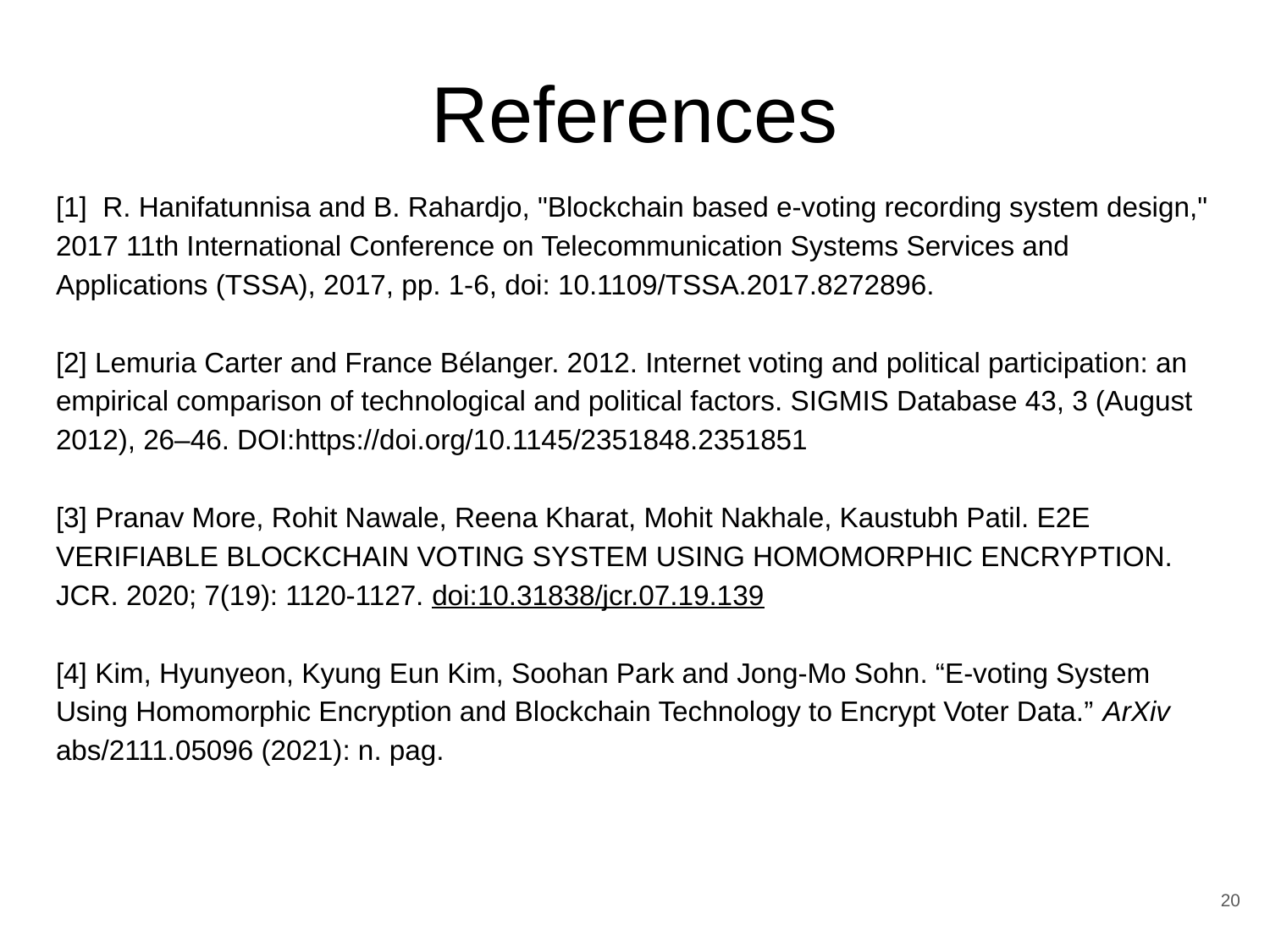

# References
[1]  R. Hanifatunnisa and B. Rahardjo, "Blockchain based e-voting recording system design," 2017 11th International Conference on Telecommunication Systems Services and Applications (TSSA), 2017, pp. 1-6, doi: 10.1109/TSSA.2017.8272896.

[2] Lemuria Carter and France Bélanger. 2012. Internet voting and political participation: an empirical comparison of technological and political factors. SIGMIS Database 43, 3 (August 2012), 26–46. DOI:https://doi.org/10.1145/2351848.2351851

[3] Pranav More, Rohit Nawale, Reena Kharat, Mohit Nakhale, Kaustubh Patil. E2E VERIFIABLE BLOCKCHAIN VOTING SYSTEM USING HOMOMORPHIC ENCRYPTION. JCR. 2020; 7(19): 1120-1127. doi:10.31838/jcr.07.19.139

[4] Kim, Hyunyeon, Kyung Eun Kim, Soohan Park and Jong-Mo Sohn. “E-voting System Using Homomorphic Encryption and Blockchain Technology to Encrypt Voter Data.” ArXiv abs/2111.05096 (2021): n. pag.

20